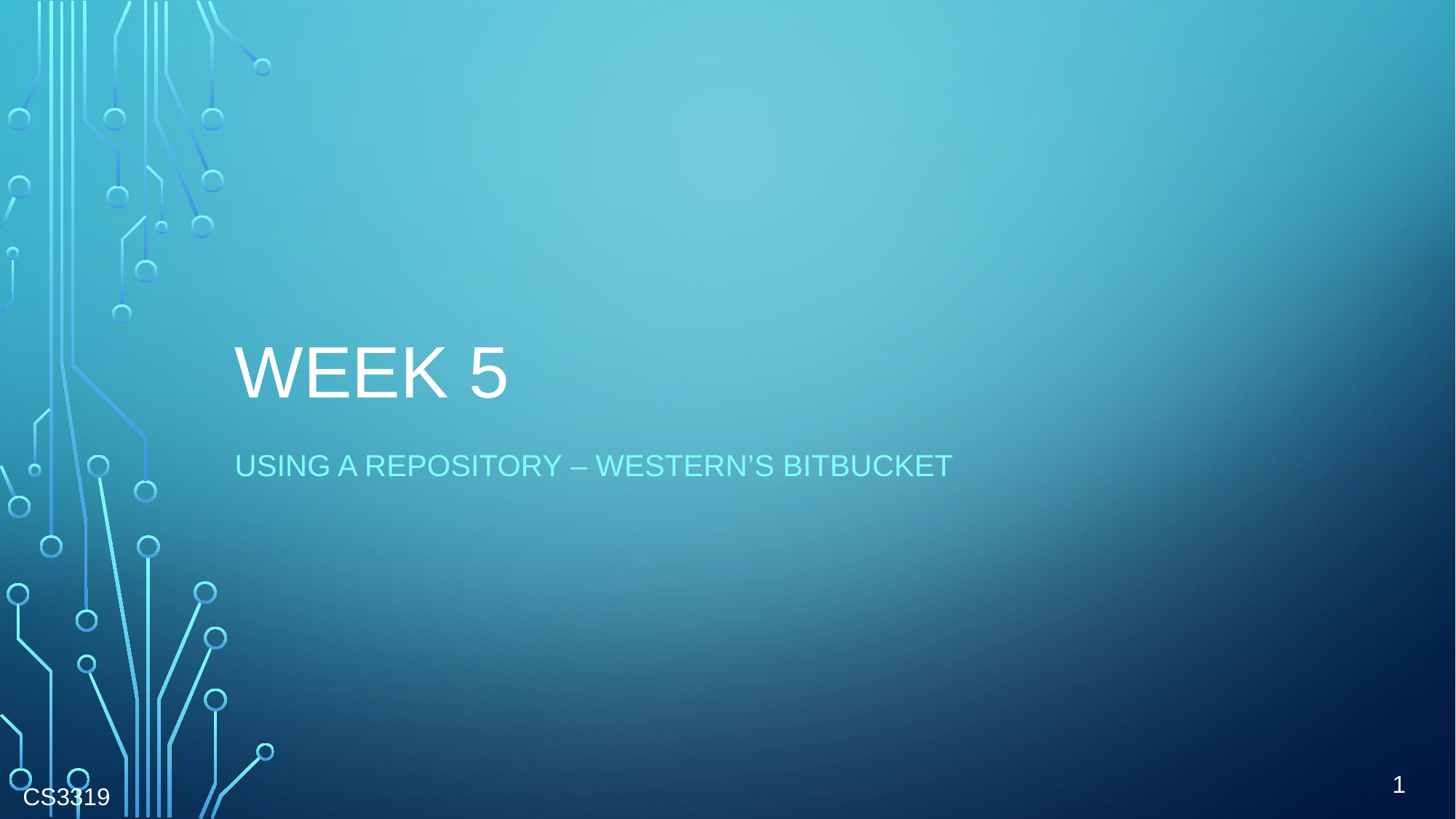

# Week 5
Using a Repository – Western’s BitBucket
1
CS3319